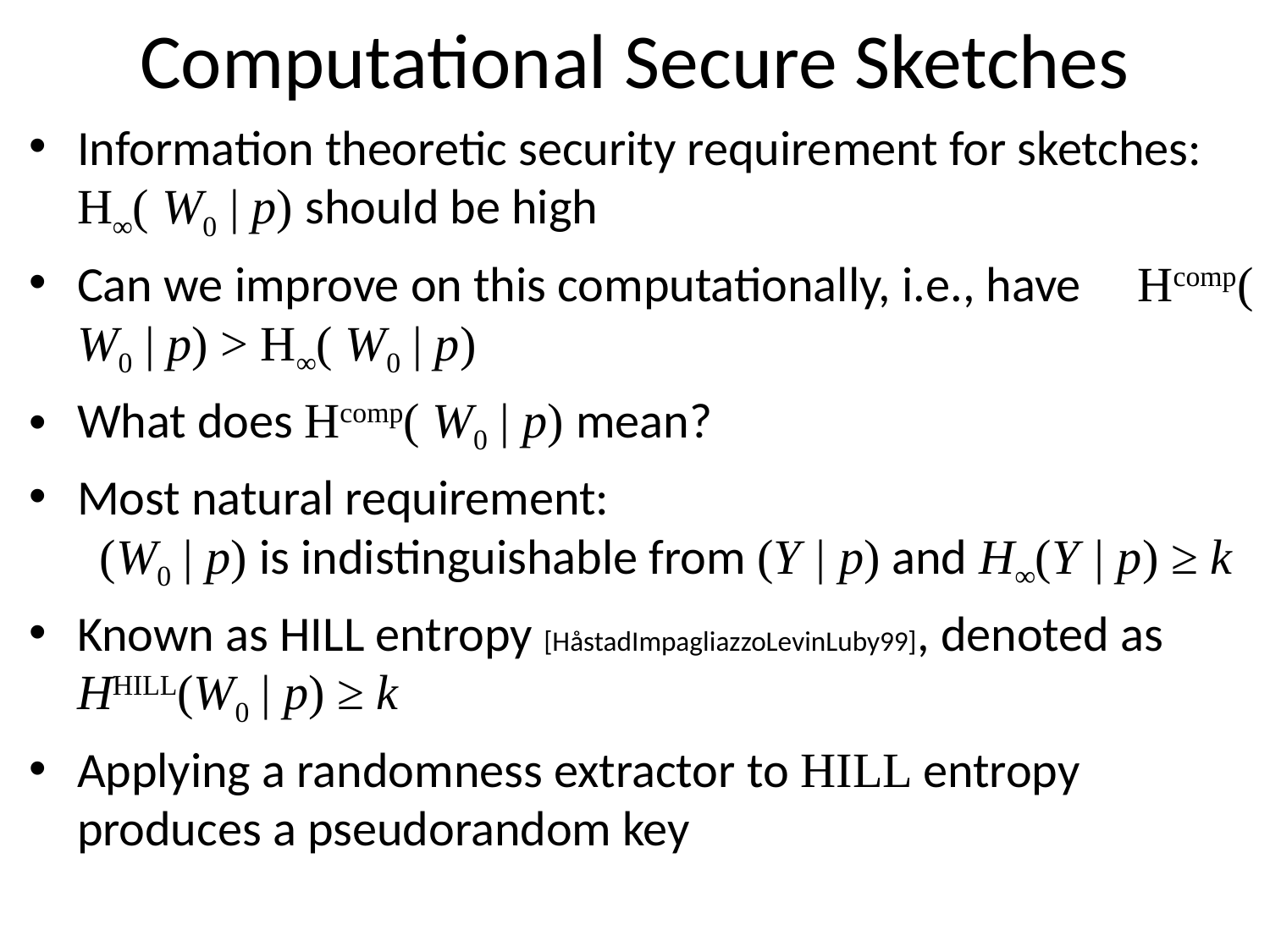

# Computational Secure Sketches
Information theoretic security requirement for sketches: H∞( W0 | p) should be high
Can we improve on this computationally, i.e., have     Hcomp( W0 | p) > H∞( W0 | p)
What does Hcomp( W0 | p) mean?
Most natural requirement:
  (W0 | p) is indistinguishable from (Y | p) and H∞(Y | p) ≥ k
Known as HILL entropy [HåstadImpagliazzoLevinLuby99], denoted as HHILL(W0 | p) ≥ k
Applying a randomness extractor to HILL entropy produces a pseudorandom key